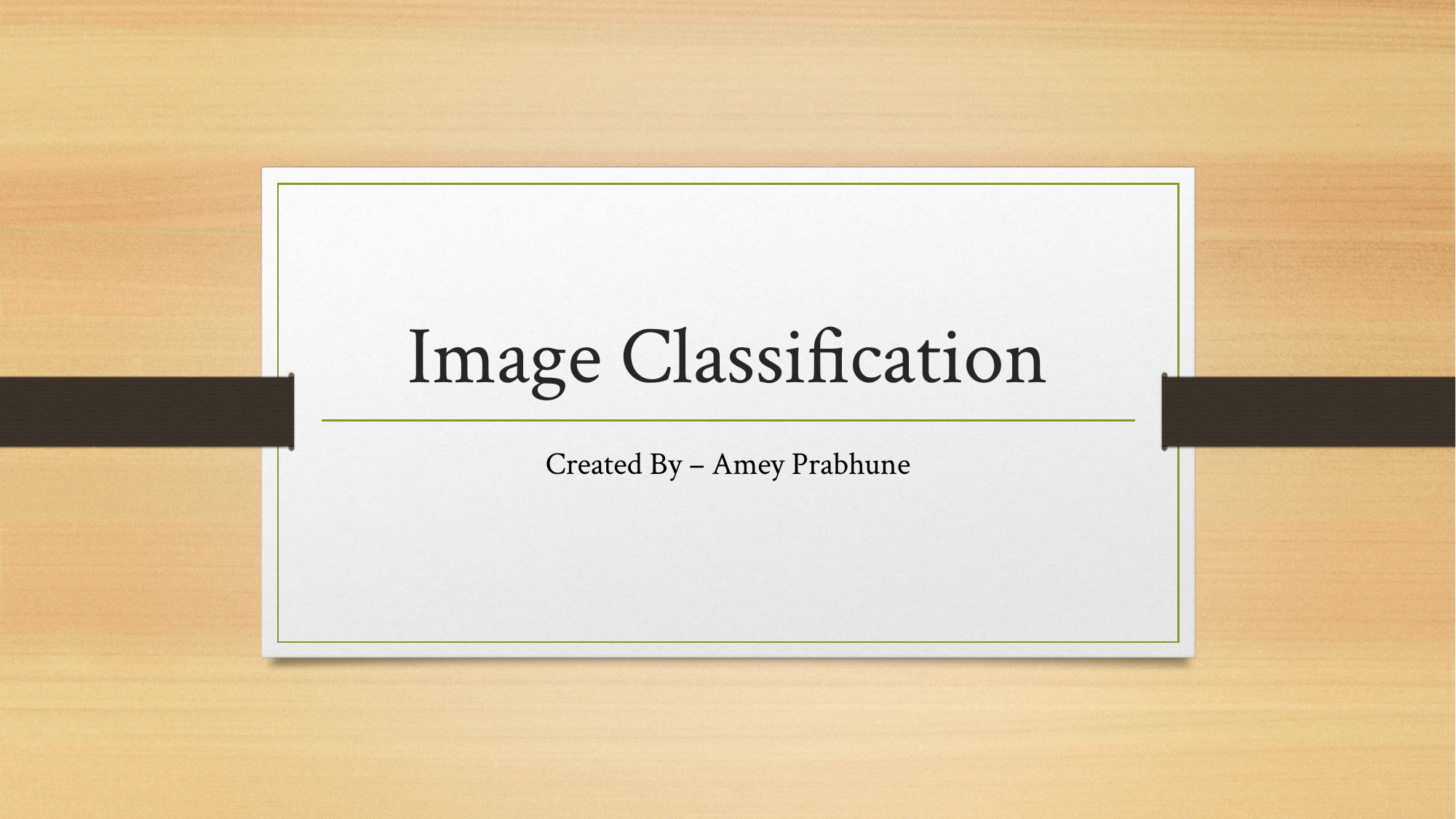

# Image Classification
Created By – Amey Prabhune